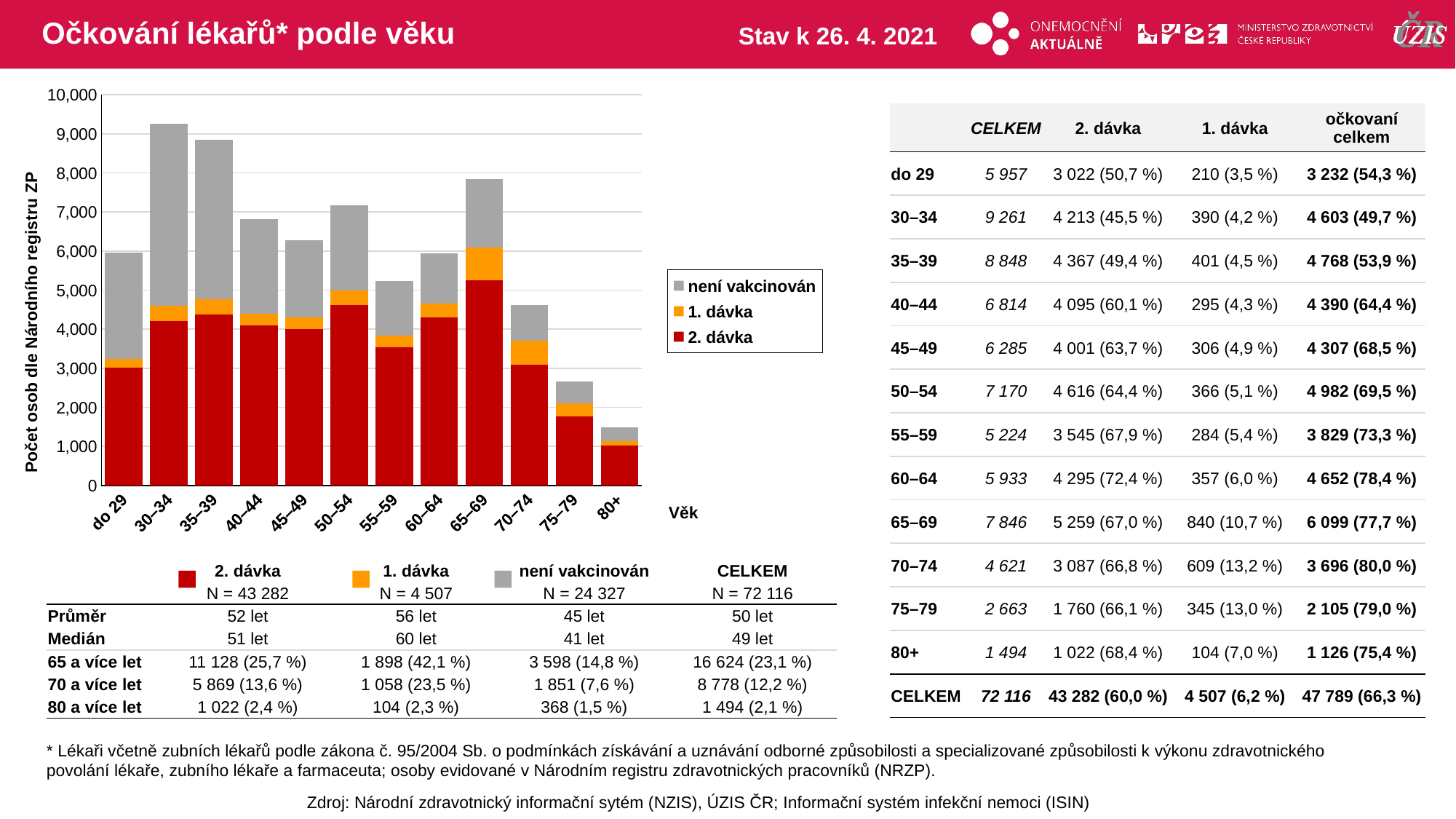

# Očkování lékařů* podle věku
Stav k 26. 4. 2021

### Chart

| Category | 2. dávka | 1. dávka | není vakcinován |
|---|---|---|---|
| do 29 | 3022.0 | 210.0 | 2725.0 |
| 30–34 | 4213.0 | 390.0 | 4658.0 |
| 35–39 | 4367.0 | 401.0 | 4080.0 |
| 40–44 | 4095.0 | 295.0 | 2424.0 |
| 45–49 | 4001.0 | 306.0 | 1978.0 |
| 50–54 | 4616.0 | 366.0 | 2188.0 |
| 55–59 | 3545.0 | 284.0 | 1395.0 |
| 60–64 | 4295.0 | 357.0 | 1281.0 |
| 65–69 | 5259.0 | 840.0 | 1747.0 |
| 70–74 | 3087.0 | 609.0 | 925.0 |
| 75–79 | 1760.0 | 345.0 | 558.0 |
| 80+ | 1022.0 | 104.0 | 368.0 |
|  | CELKEM | 2. dávka | 1. dávka | očkovaní celkem |
| --- | --- | --- | --- | --- |
| do 29 | 5 957 | 3 022 (50,7 %) | 210 (3,5 %) | 3 232 (54,3 %) |
| 30–34 | 9 261 | 4 213 (45,5 %) | 390 (4,2 %) | 4 603 (49,7 %) |
| 35–39 | 8 848 | 4 367 (49,4 %) | 401 (4,5 %) | 4 768 (53,9 %) |
| 40–44 | 6 814 | 4 095 (60,1 %) | 295 (4,3 %) | 4 390 (64,4 %) |
| 45–49 | 6 285 | 4 001 (63,7 %) | 306 (4,9 %) | 4 307 (68,5 %) |
| 50–54 | 7 170 | 4 616 (64,4 %) | 366 (5,1 %) | 4 982 (69,5 %) |
| 55–59 | 5 224 | 3 545 (67,9 %) | 284 (5,4 %) | 3 829 (73,3 %) |
| 60–64 | 5 933 | 4 295 (72,4 %) | 357 (6,0 %) | 4 652 (78,4 %) |
| 65–69 | 7 846 | 5 259 (67,0 %) | 840 (10,7 %) | 6 099 (77,7 %) |
| 70–74 | 4 621 | 3 087 (66,8 %) | 609 (13,2 %) | 3 696 (80,0 %) |
| 75–79 | 2 663 | 1 760 (66,1 %) | 345 (13,0 %) | 2 105 (79,0 %) |
| 80+ | 1 494 | 1 022 (68,4 %) | 104 (7,0 %) | 1 126 (75,4 %) |
| CELKEM | 72 116 | 43 282 (60,0 %) | 4 507 (6,2 %) | 47 789 (66,3 %) |
Počet osob dle Národního registru ZP
Věk
|  | 2. dávka | 1. dávka | není vakcinován | CELKEM |
| --- | --- | --- | --- | --- |
|  | N = 43 282 | N = 4 507 | N = 24 327 | N = 72 116 |
| Průměr | 52 let | 56 let | 45 let | 50 let |
| Medián | 51 let | 60 let | 41 let | 49 let |
| 65 a více let | 11 128 (25,7 %) | 1 898 (42,1 %) | 3 598 (14,8 %) | 16 624 (23,1 %) |
| 70 a více let | 5 869 (13,6 %) | 1 058 (23,5 %) | 1 851 (7,6 %) | 8 778 (12,2 %) |
| 80 a více let | 1 022 (2,4 %) | 104 (2,3 %) | 368 (1,5 %) | 1 494 (2,1 %) |

* Lékaři včetně zubních lékařů podle zákona č. 95/2004 Sb. o podmínkách získávání a uznávání odborné způsobilosti a specializované způsobilosti k výkonu zdravotnického povolání lékaře, zubního lékaře a farmaceuta; osoby evidované v Národním registru zdravotnických pracovníků (NRZP).
Zdroj: Národní zdravotnický informační sytém (NZIS), ÚZIS ČR; Informační systém infekční nemoci (ISIN)